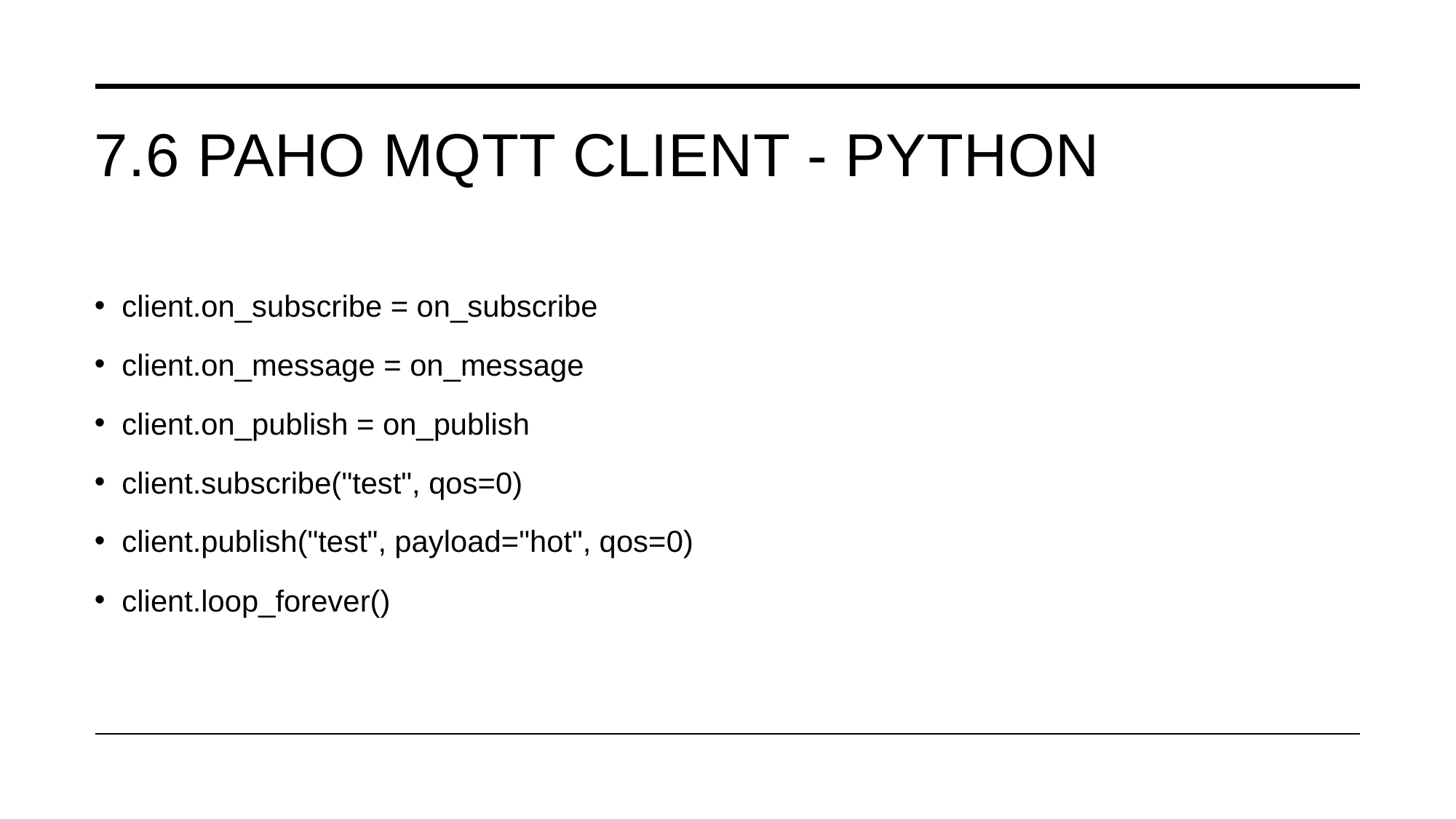

# 7.6 PAHO MQTT CLIENT - PYTHON
client.on_subscribe = on_subscribe
client.on_message = on_message
client.on_publish = on_publish
client.subscribe("test", qos=0)
client.publish("test", payload="hot", qos=0)
client.loop_forever()